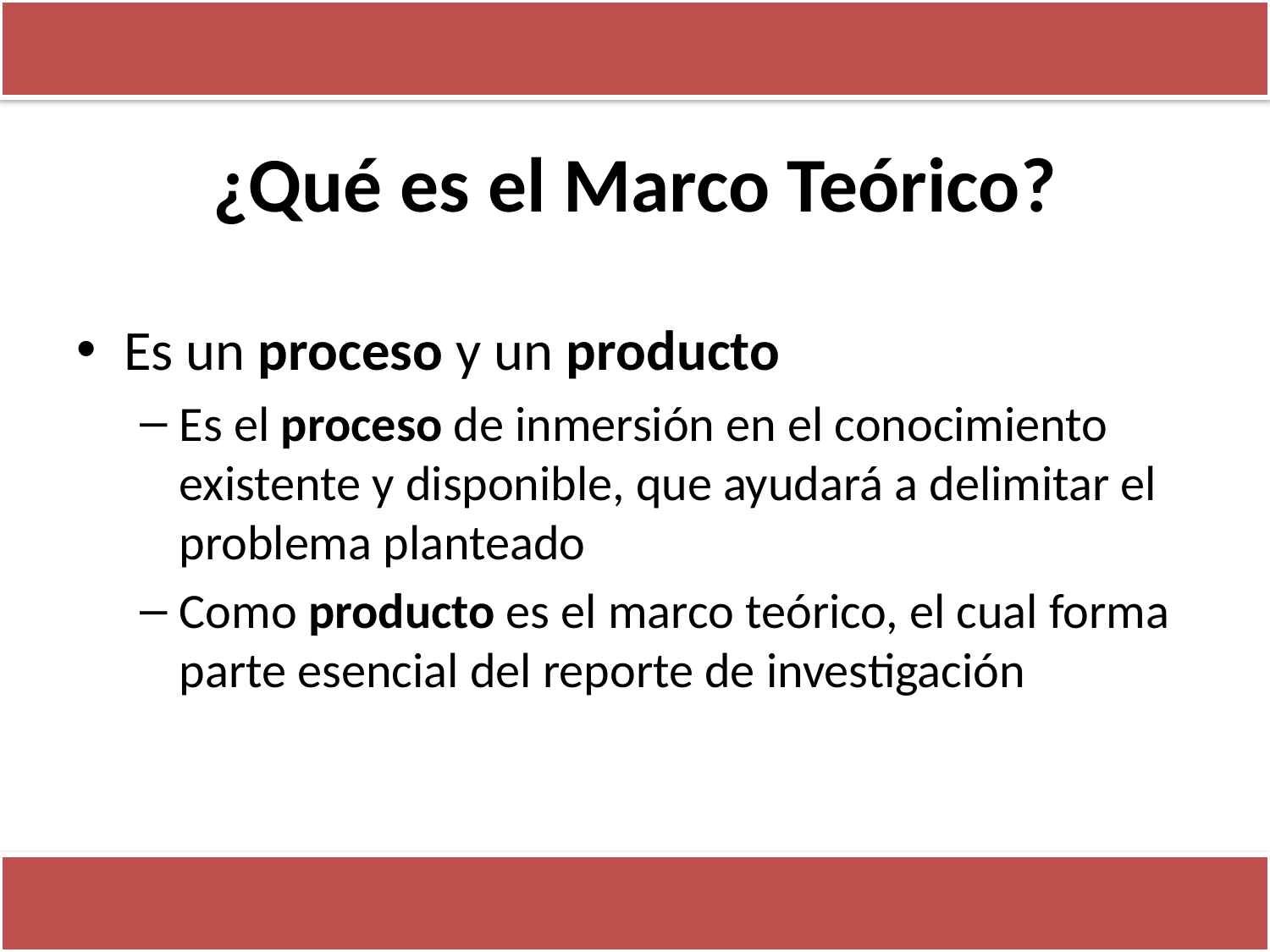

# ¿Qué es el Marco Teórico?
Es un proceso y un producto
Es el proceso de inmersión en el conocimiento existente y disponible, que ayudará a delimitar el problema planteado
Como producto es el marco teórico, el cual forma parte esencial del reporte de investigación